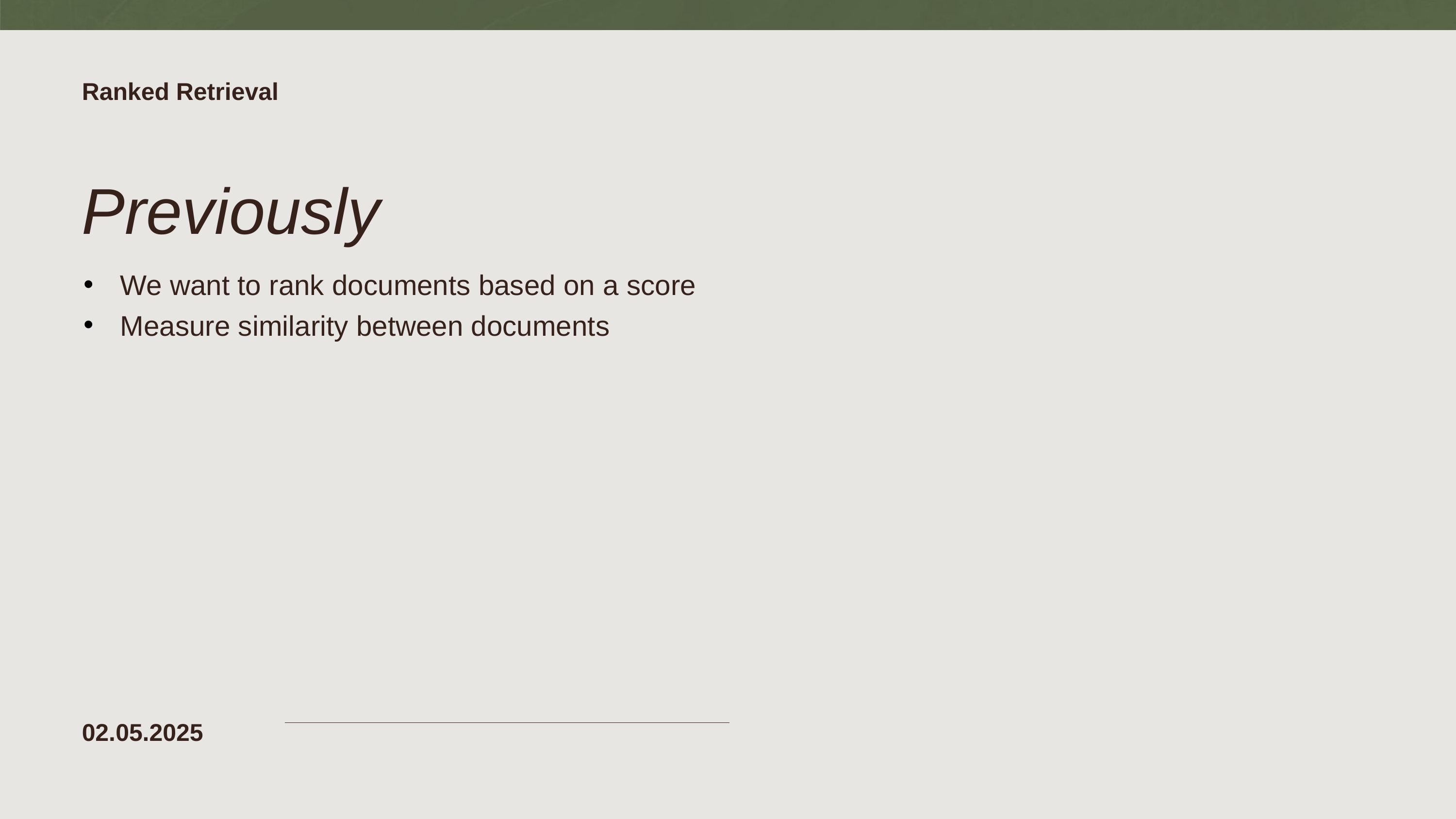

Ranked Retrieval
Previously
We want to rank documents based on a score
Measure similarity between documents
02.05.2025